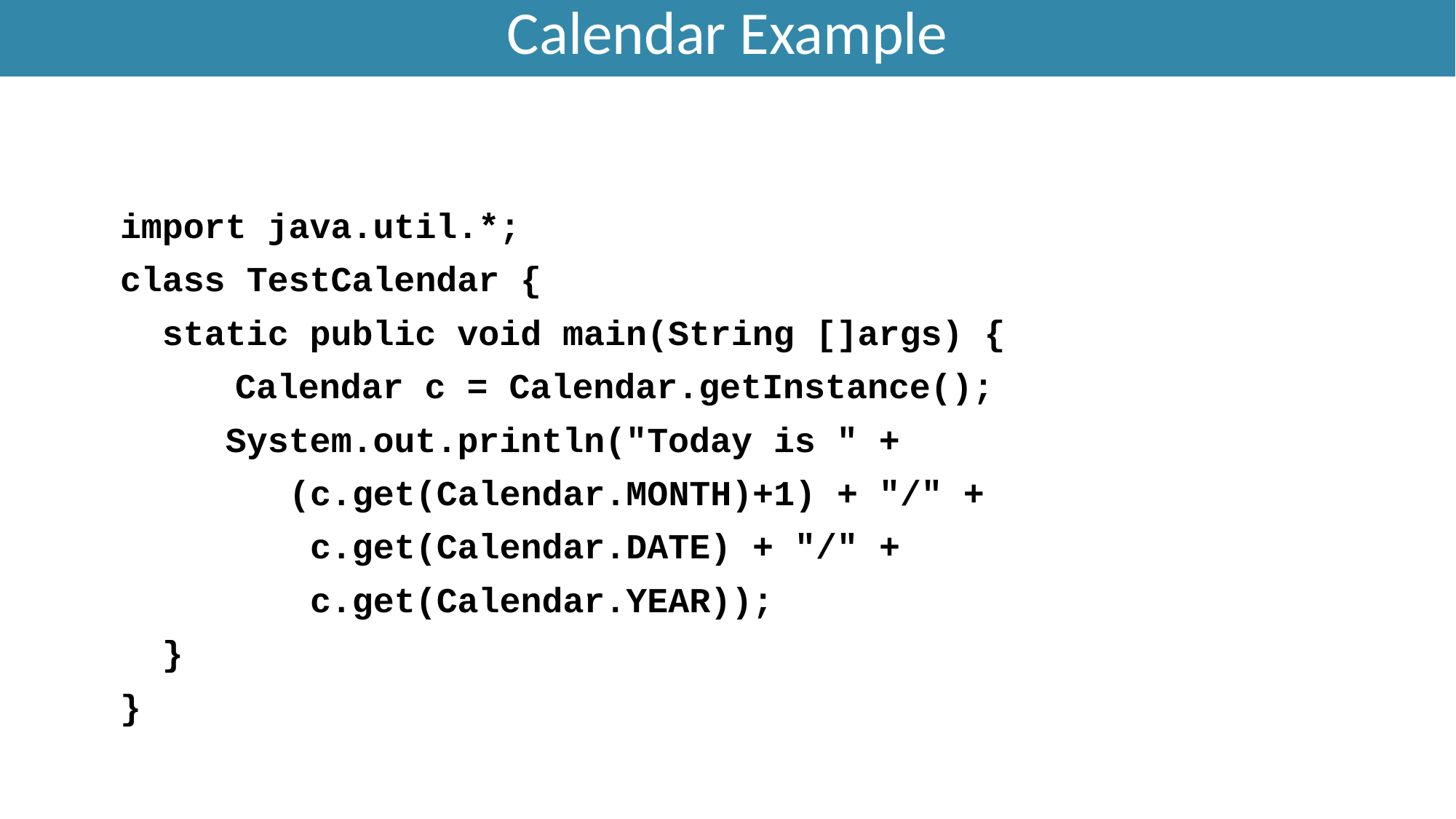

# Calendar Example
Utility Classes
import java.util.*;
class TestCalendar {
  static public void main(String []args) {
  	Calendar c = Calendar.getInstance();
     System.out.println("Today is " +
        (c.get(Calendar.MONTH)+1) + "/" +
         c.get(Calendar.DATE) + "/" +
         c.get(Calendar.YEAR));
  }
}